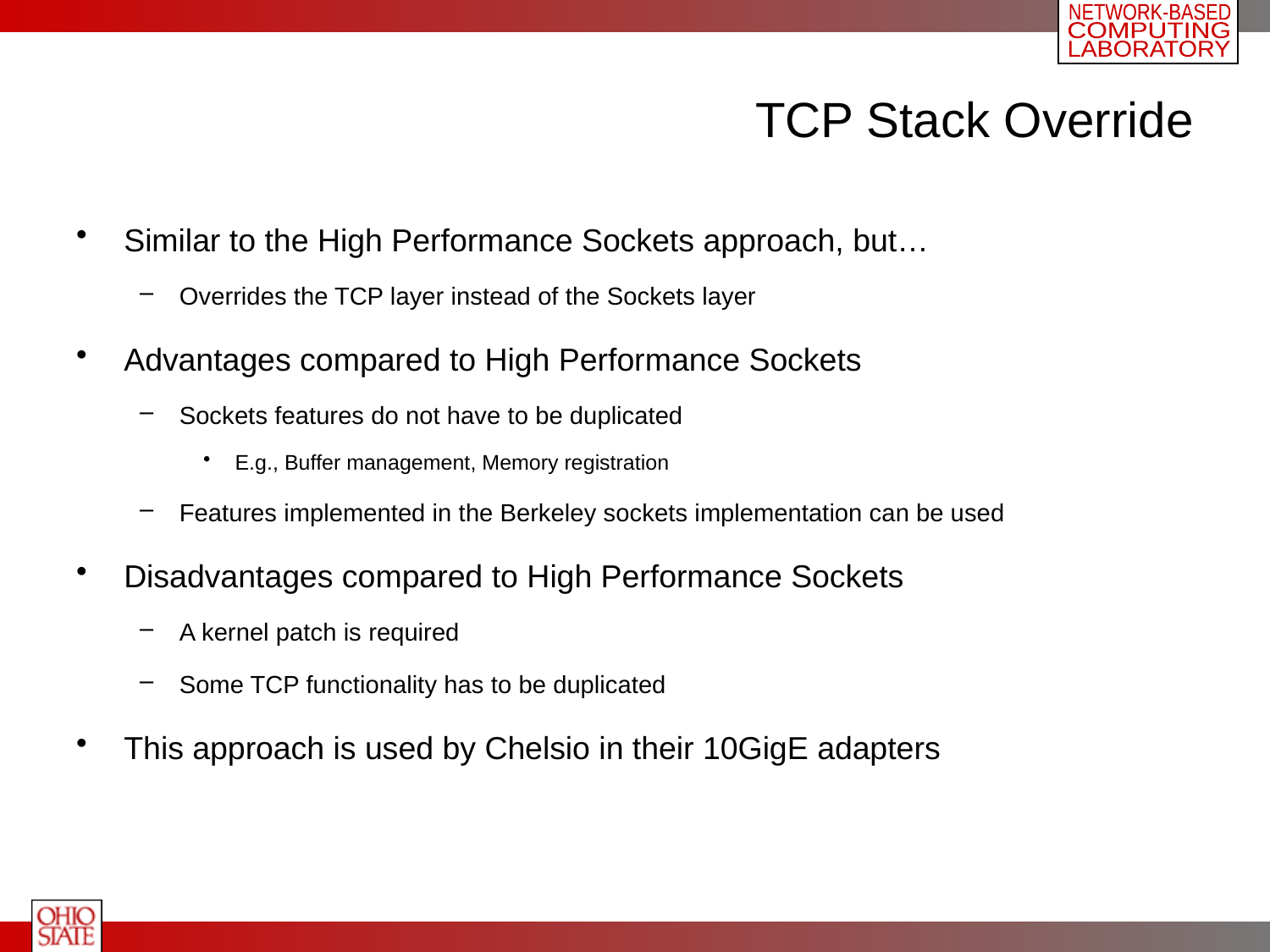

# TCP Stack Override
Similar to the High Performance Sockets approach, but…
Overrides the TCP layer instead of the Sockets layer
Advantages compared to High Performance Sockets
Sockets features do not have to be duplicated
E.g., Buffer management, Memory registration
Features implemented in the Berkeley sockets implementation can be used
Disadvantages compared to High Performance Sockets
A kernel patch is required
Some TCP functionality has to be duplicated
This approach is used by Chelsio in their 10GigE adapters